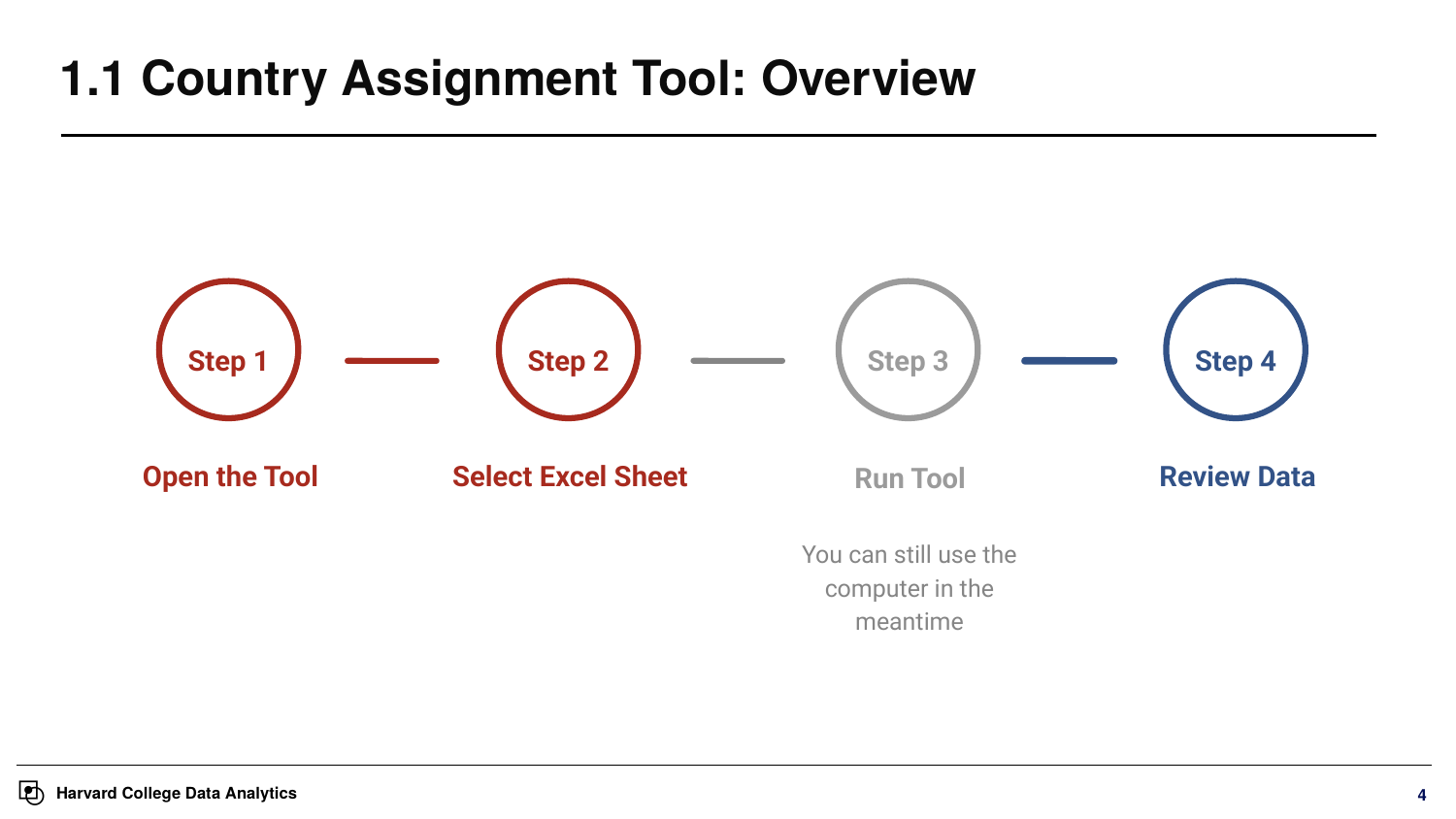

# 1.1 Country Assignment Tool: Overview

Step 1
Open the Tool

Step 2
Select Excel Sheet

Step 3
Run Tool

Step 4
Review Data

You can still use the computer in the meantime
4